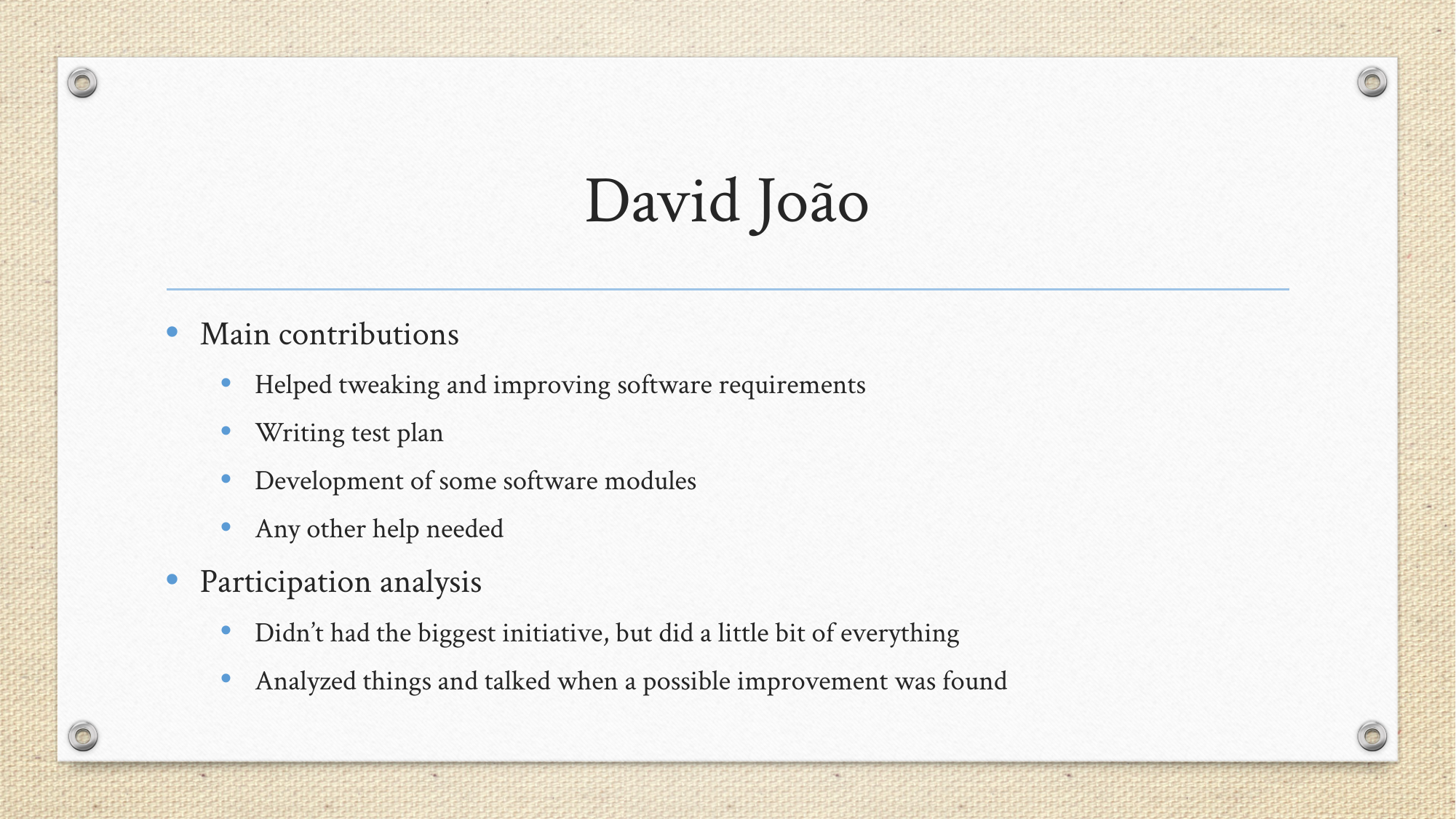

# David João
Main contributions
Helped tweaking and improving software requirements
Writing test plan
Development of some software modules
Any other help needed
Participation analysis
Didn’t had the biggest initiative, but did a little bit of everything
Analyzed things and talked when a possible improvement was found